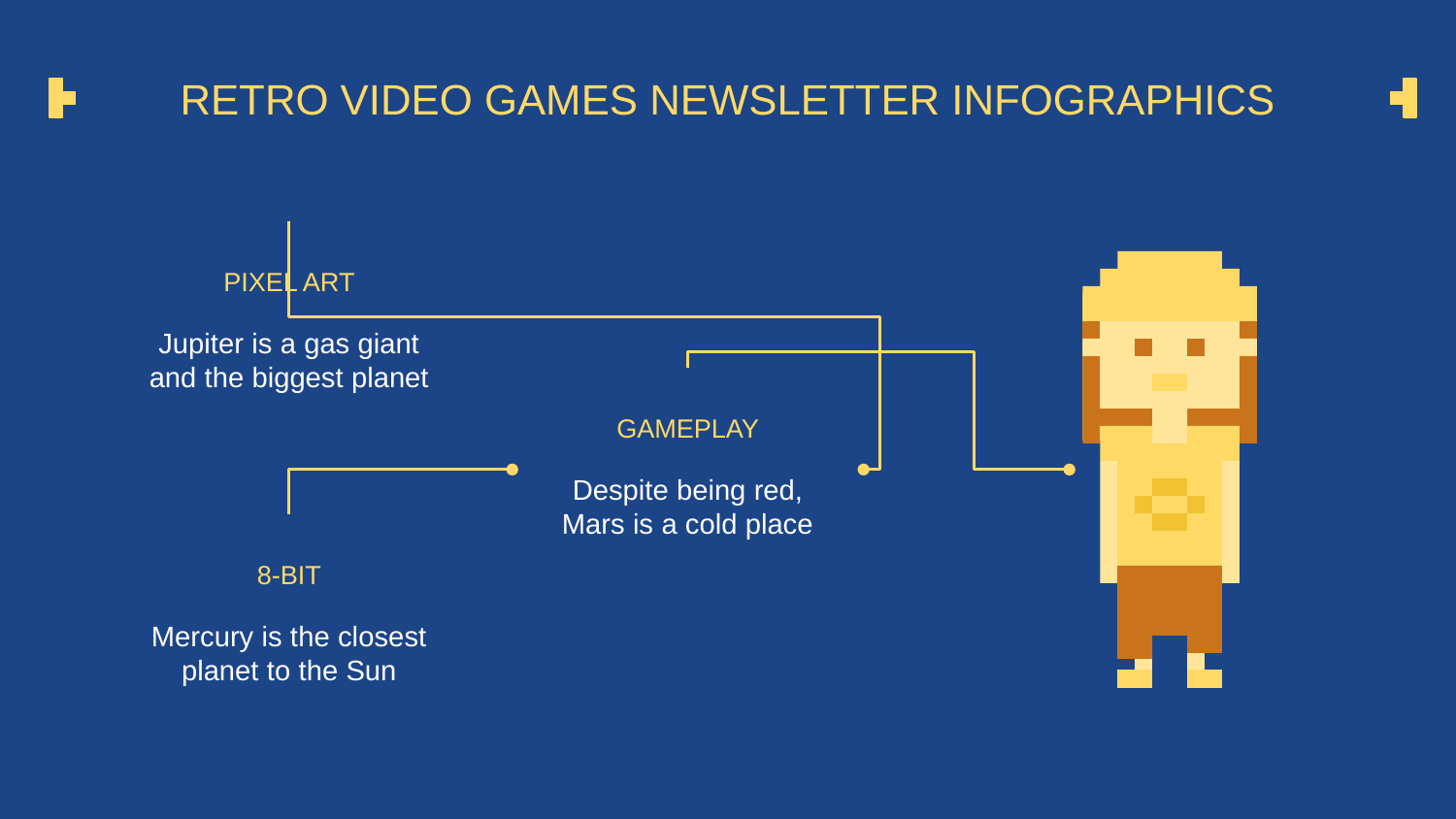

# RETRO VIDEO GAMES NEWSLETTER INFOGRAPHICS

PIXEL ART
Jupiter is a gas giant and the biggest planet

GAMEPLAY
Despite being red, Mars is a cold place

8-BIT
Mercury is the closest planet to the Sun